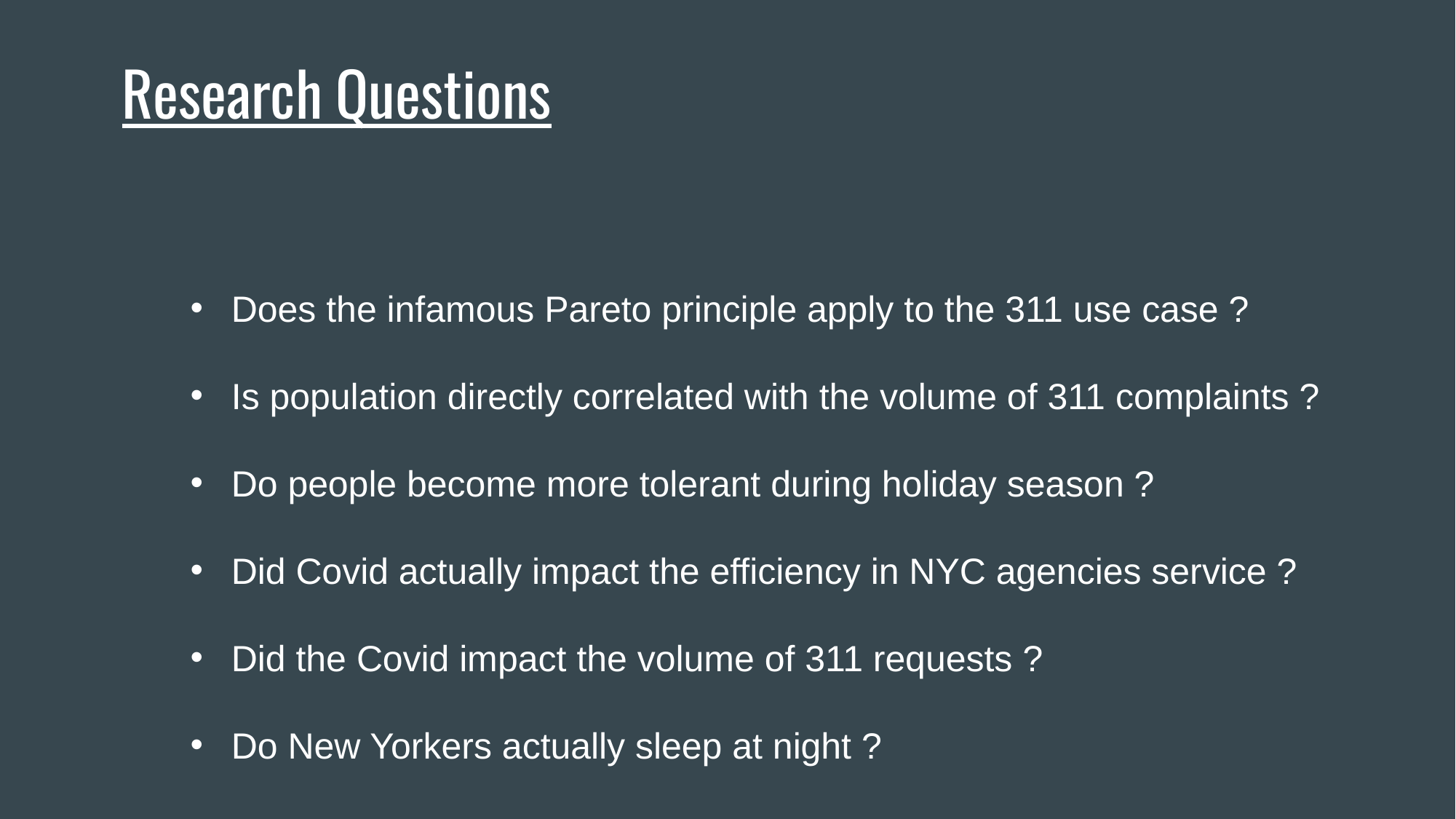

# Research Questions
Does the infamous Pareto principle apply to the 311 use case ?
Is population directly correlated with the volume of 311 complaints ?
Do people become more tolerant during holiday season ?
Did Covid actually impact the efficiency in NYC agencies service ?
Did the Covid impact the volume of 311 requests ?
Do New Yorkers actually sleep at night ?